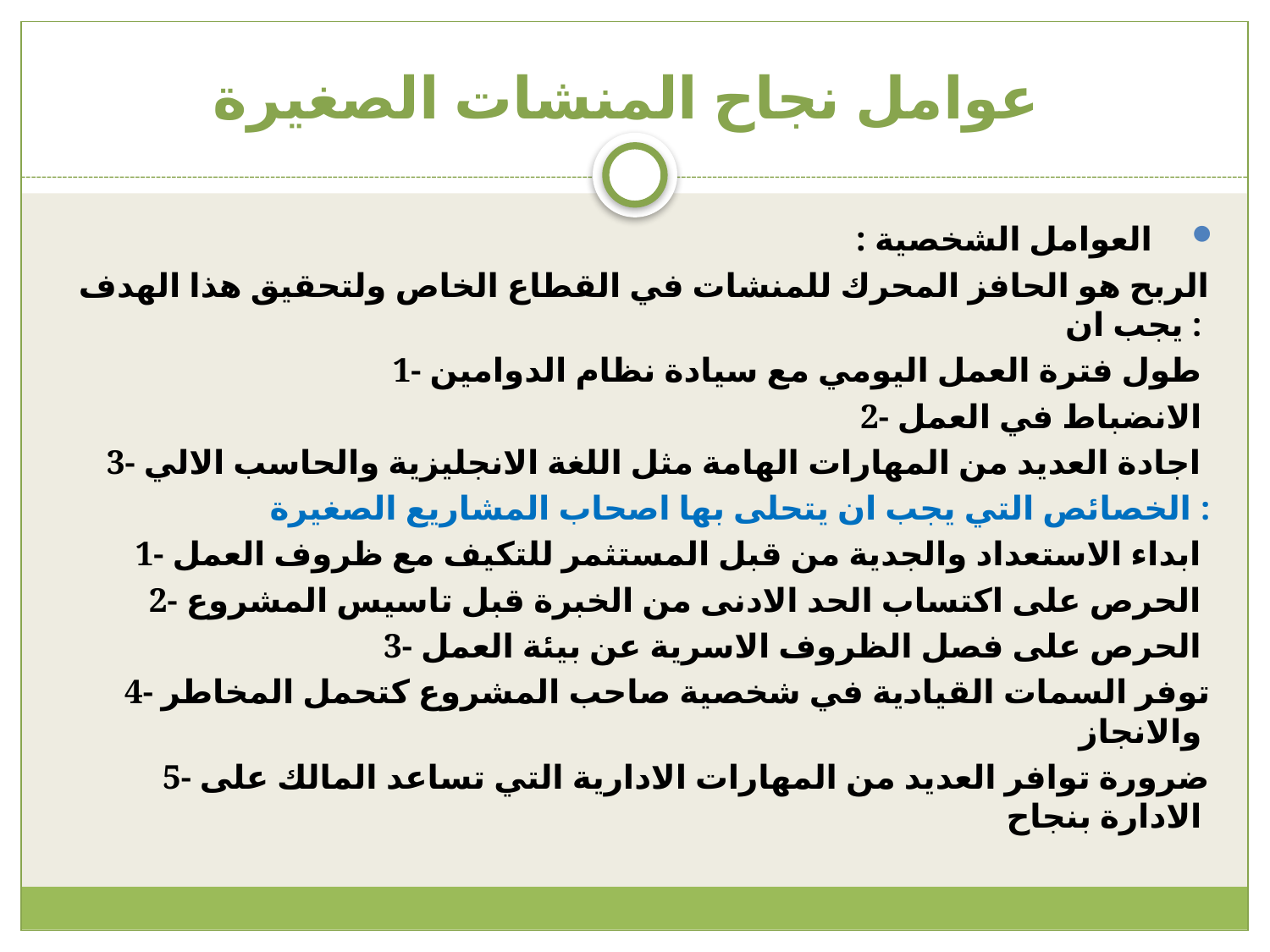

# عوامل نجاح المنشات الصغيرة
العوامل الشخصية :
الربح هو الحافز المحرك للمنشات في القطاع الخاص ولتحقيق هذا الهدف يجب ان :
1- طول فترة العمل اليومي مع سيادة نظام الدوامين
2- الانضباط في العمل
3- اجادة العديد من المهارات الهامة مثل اللغة الانجليزية والحاسب الالي
الخصائص التي يجب ان يتحلى بها اصحاب المشاريع الصغيرة :
1- ابداء الاستعداد والجدية من قبل المستثمر للتكيف مع ظروف العمل
2- الحرص على اكتساب الحد الادنى من الخبرة قبل تاسيس المشروع
3- الحرص على فصل الظروف الاسرية عن بيئة العمل
4- توفر السمات القيادية في شخصية صاحب المشروع كتحمل المخاطر والانجاز
5- ضرورة توافر العديد من المهارات الادارية التي تساعد المالك على الادارة بنجاح